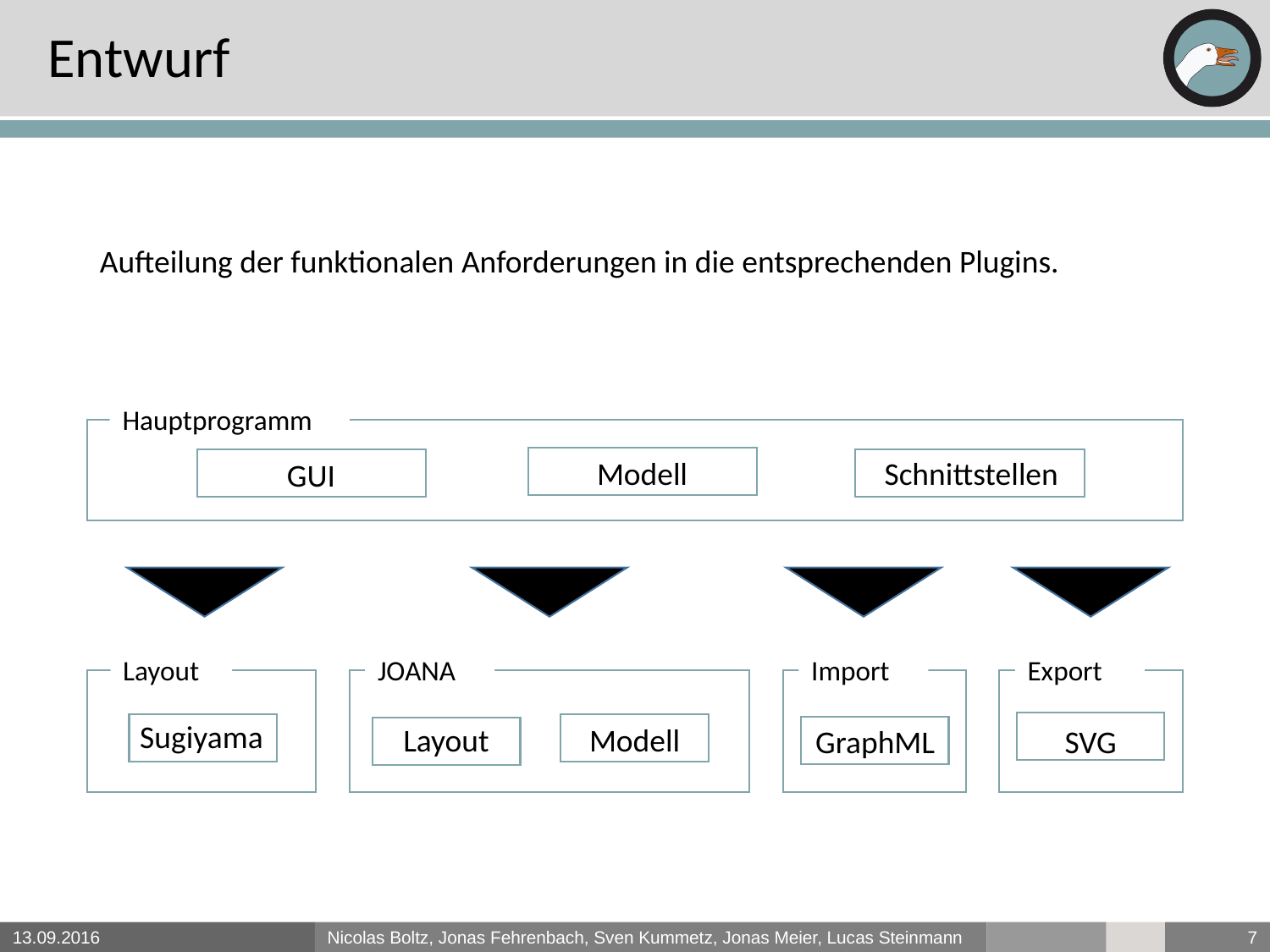

# Entwurf
Aufteilung der funktionalen Anforderungen in die entsprechenden Plugins.
Hauptprogramm

Modell
Schnittstellen

GUI

Layout
Export
JOANA
Import

Sugiyama

Layout

Modell
GraphML
SVG